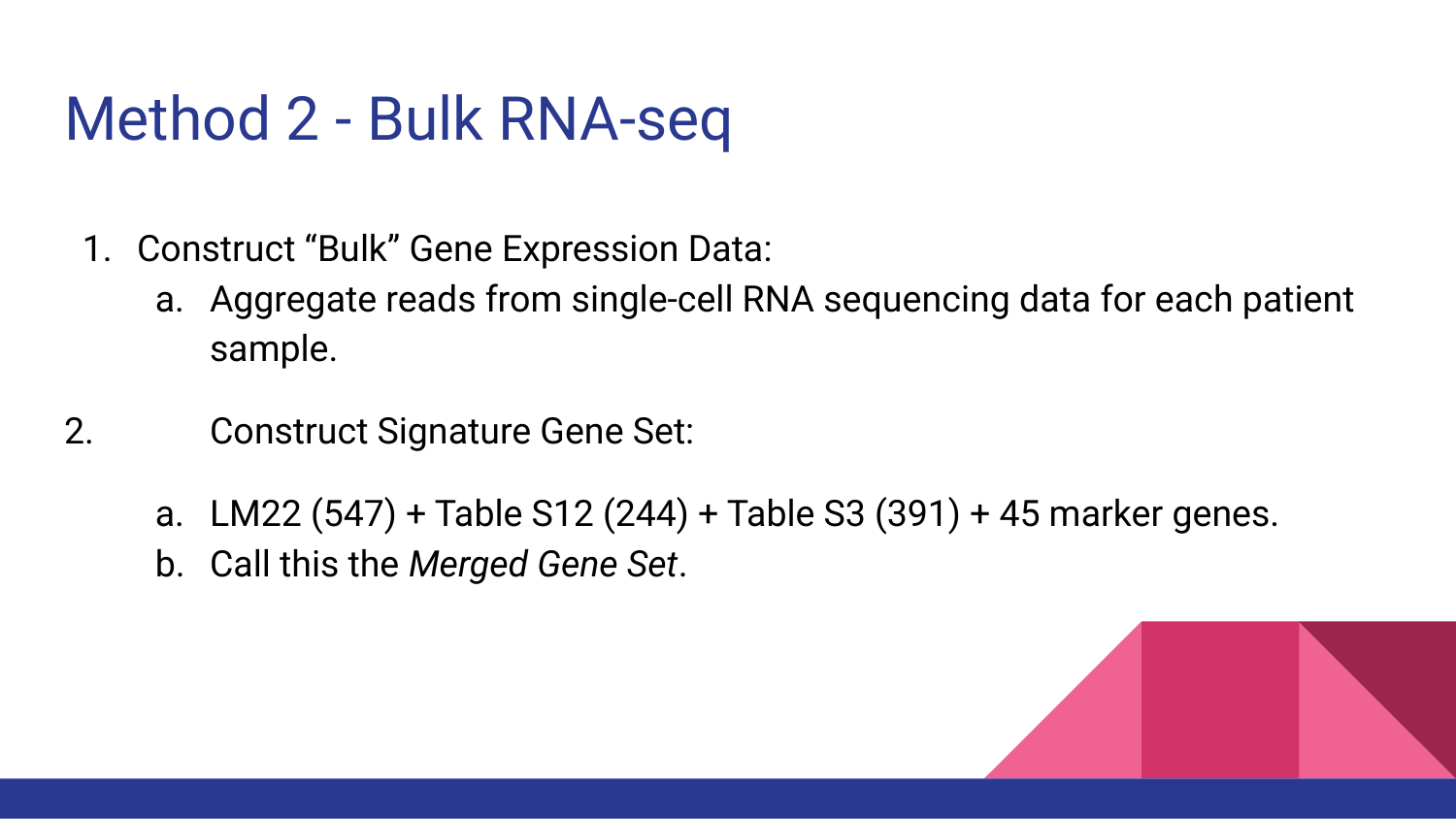

# Method 2 - Bulk RNA-seq
Construct “Bulk” Gene Expression Data:
Aggregate reads from single-cell RNA sequencing data for each patient sample.
2.	Construct Signature Gene Set:
LM22 (547) + Table S12 (244) + Table S3 (391) + 45 marker genes.
Call this the Merged Gene Set.